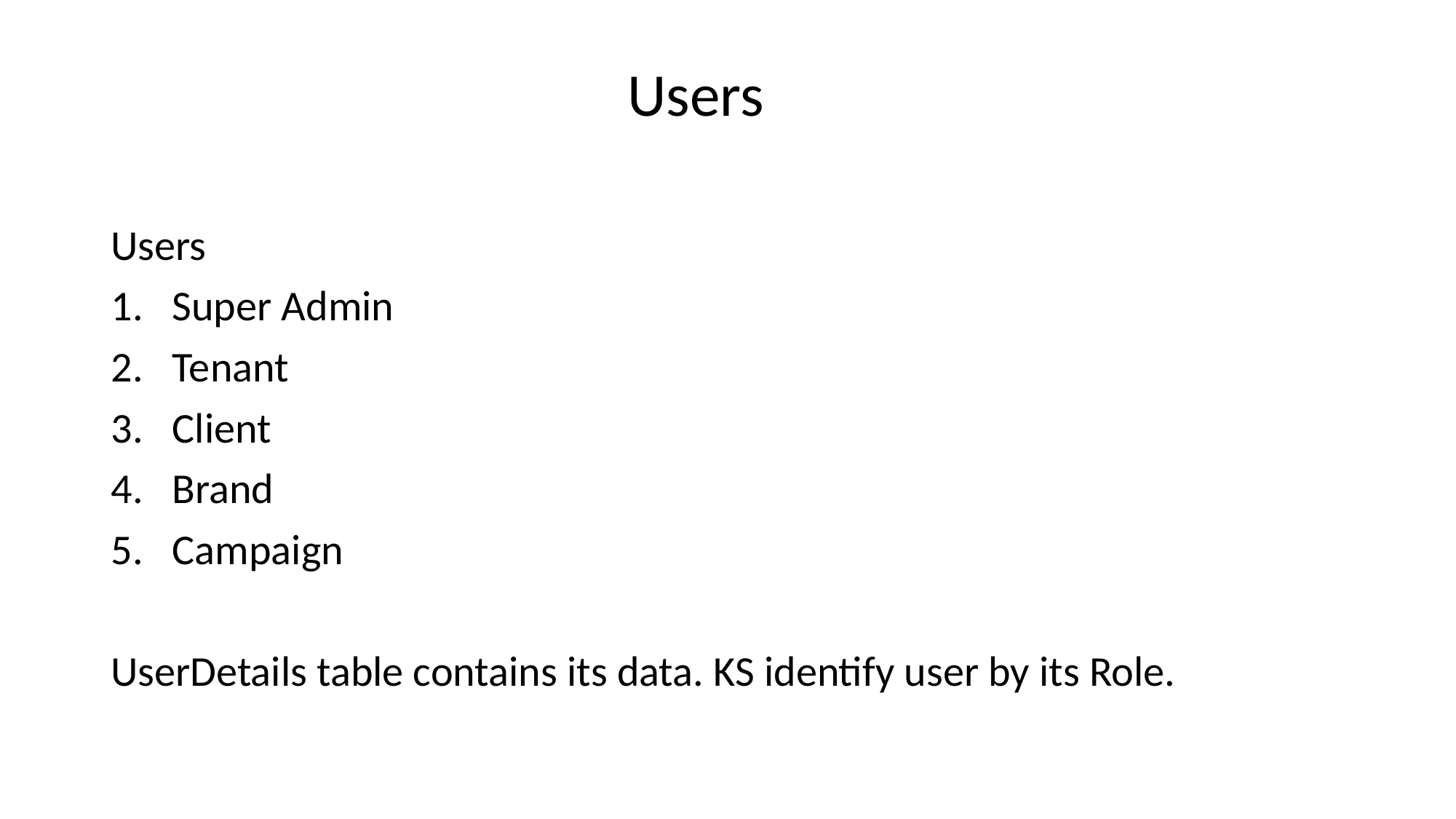

Users
Users
Super Admin
Tenant
Client
Brand
Campaign

UserDetails table contains its data. KS identify user by its Role.